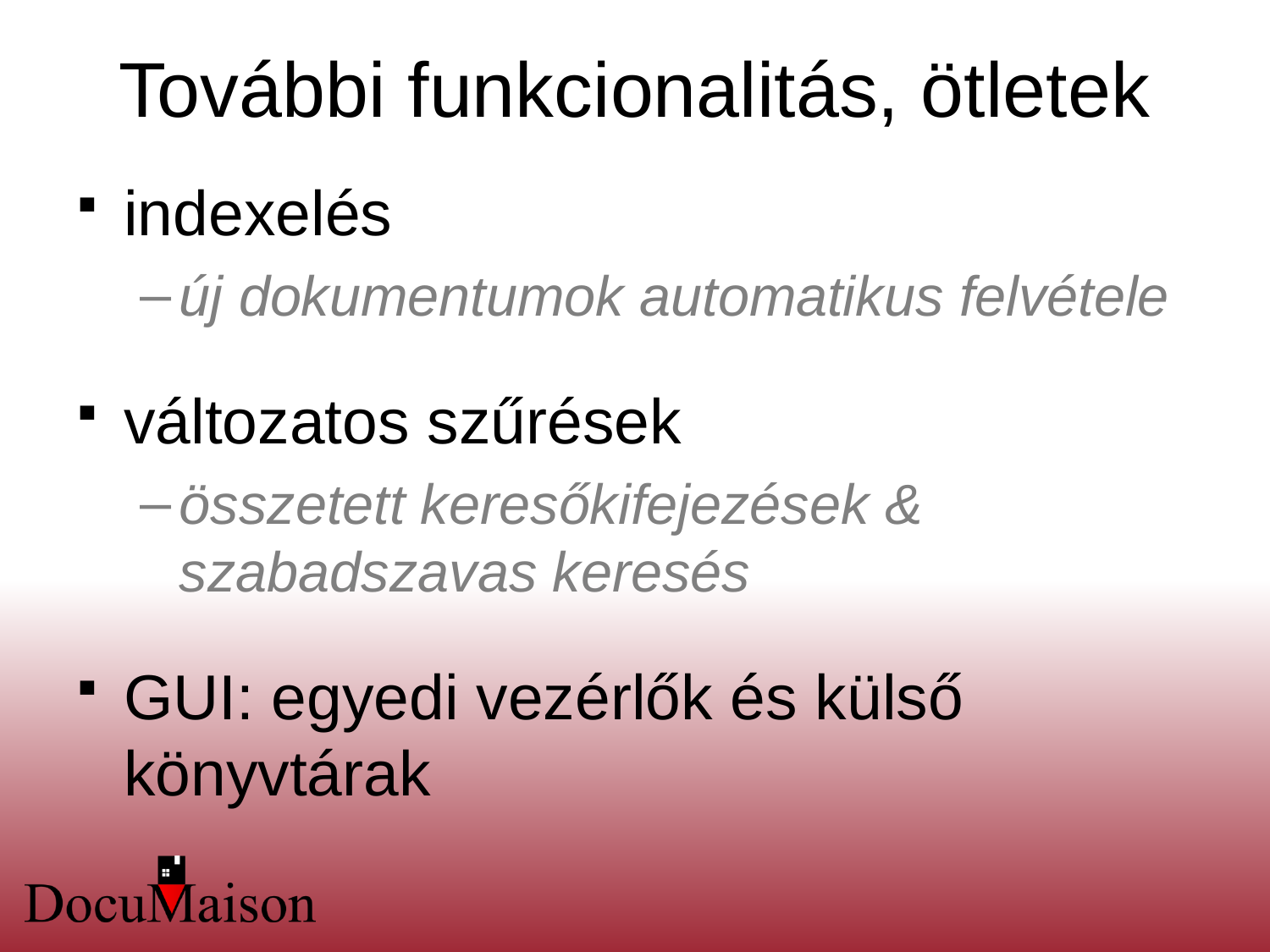

# További funkcionalitás, ötletek
indexelés
új dokumentumok automatikus felvétele
változatos szűrések
összetett keresőkifejezések &
szabadszavas keresés
GUI: egyedi vezérlők és külső könyvtárak